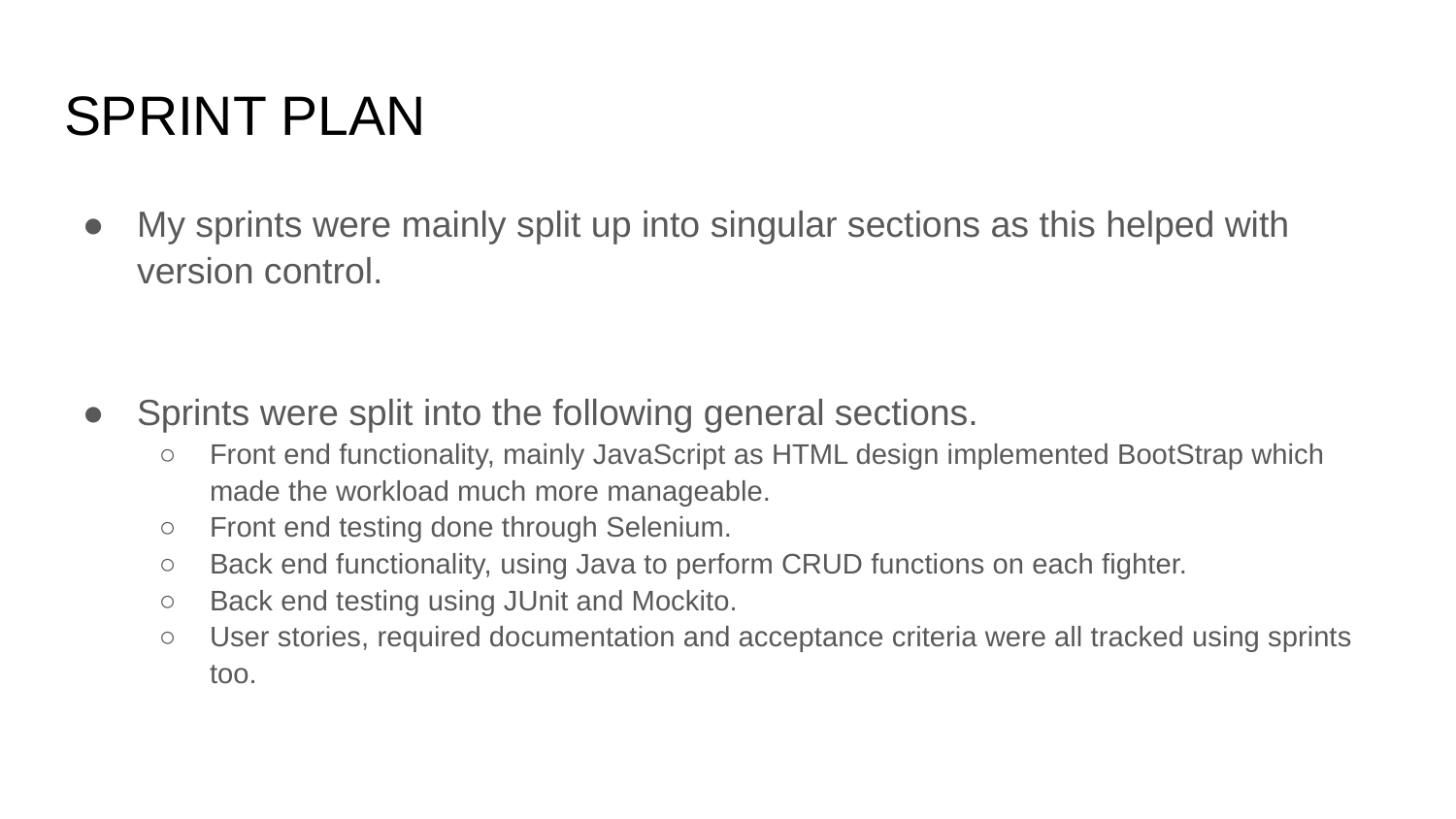

# SPRINT PLAN
My sprints were mainly split up into singular sections as this helped with version control.

Sprints were split into the following general sections.
Front end functionality, mainly JavaScript as HTML design implemented BootStrap which made the workload much more manageable.
Front end testing done through Selenium.
Back end functionality, using Java to perform CRUD functions on each fighter.
Back end testing using JUnit and Mockito.
User stories, required documentation and acceptance criteria were all tracked using sprints too.